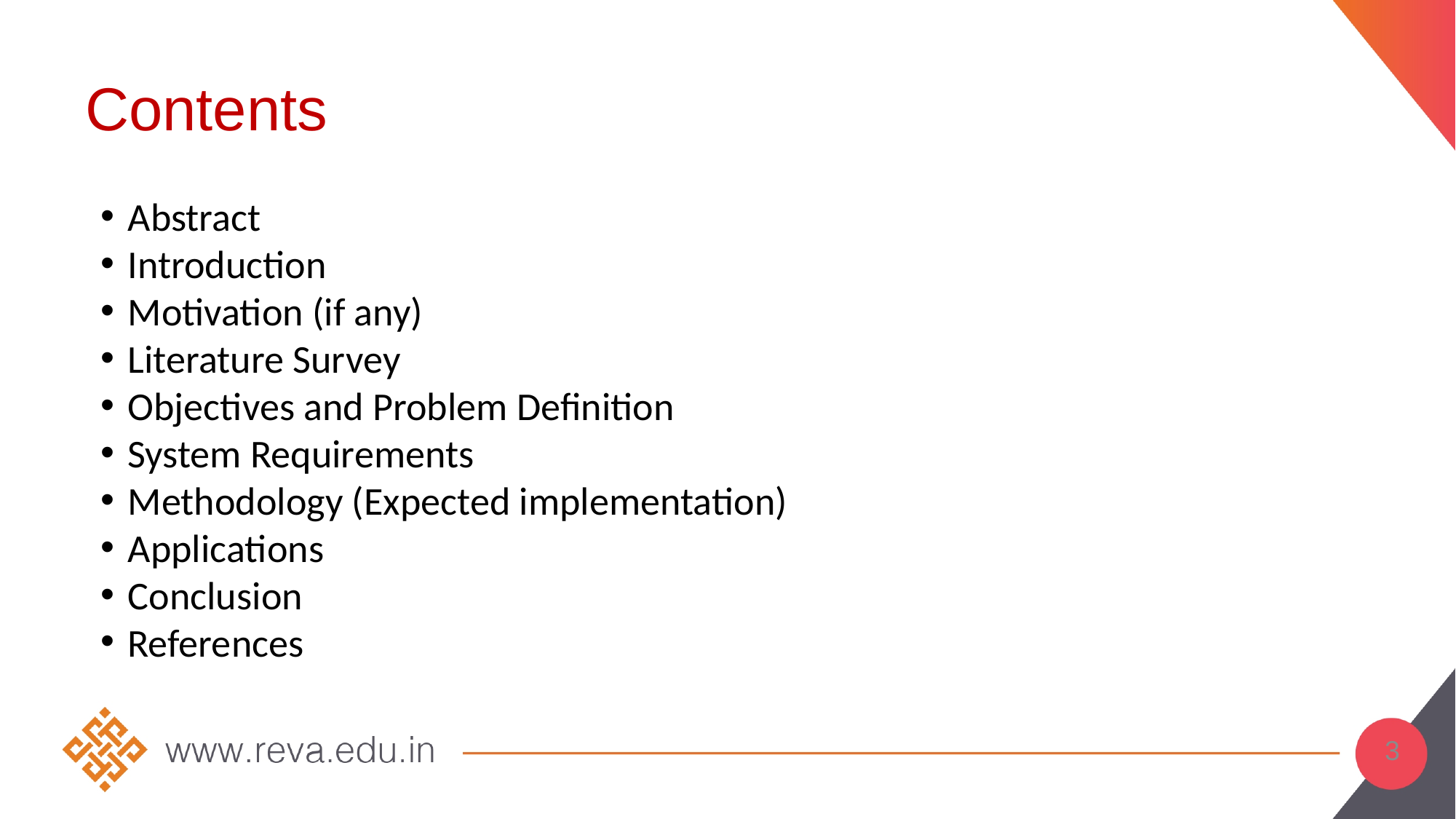

Contents
Abstract
Introduction
Motivation (if any)
Literature Survey
Objectives and Problem Definition
System Requirements
Methodology (Expected implementation)
Applications
Conclusion
References
3